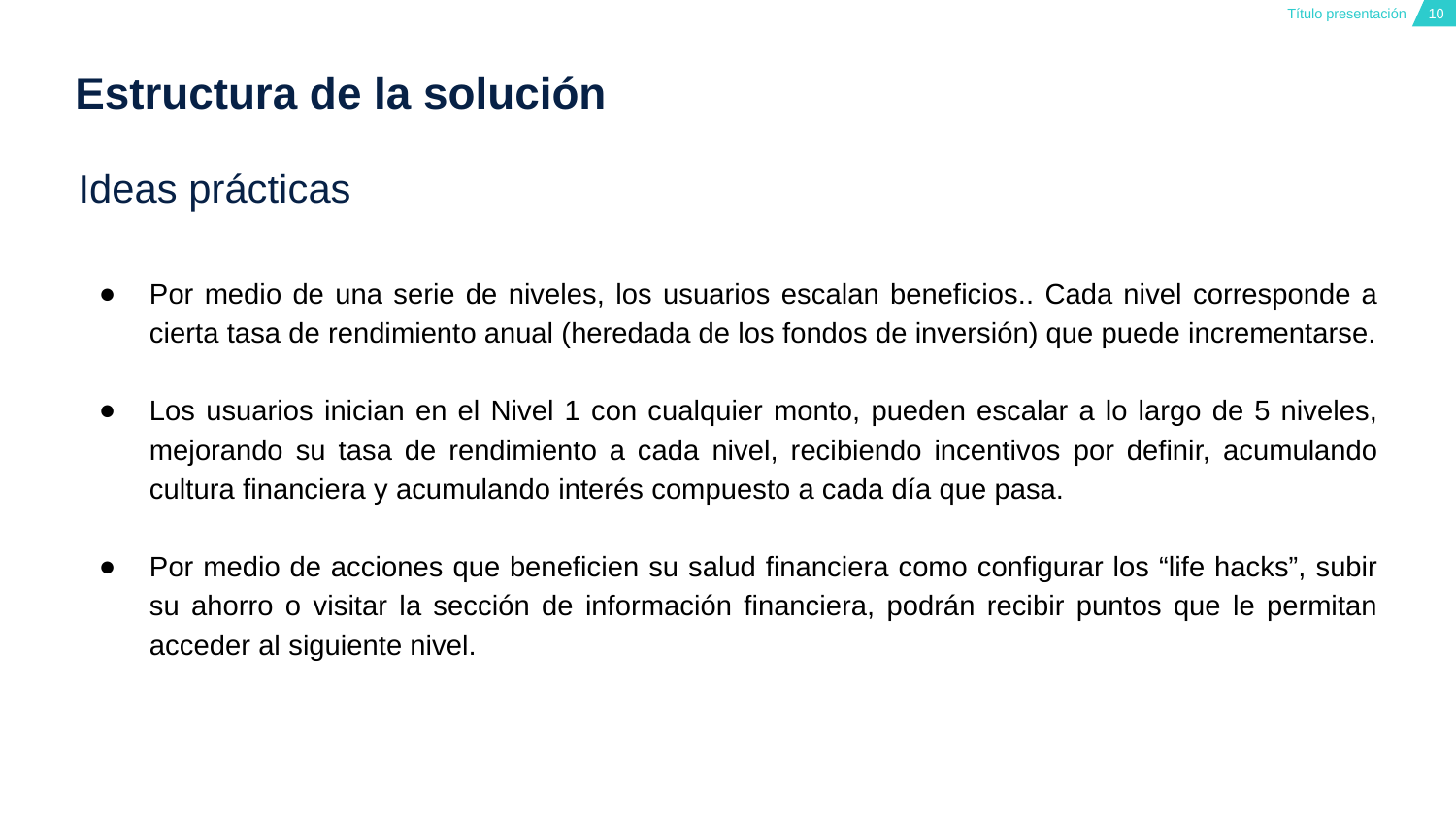

# Estructura de la solución
Ideas prácticas

Por medio de una serie de niveles, los usuarios escalan beneficios.. Cada nivel corresponde a cierta tasa de rendimiento anual (heredada de los fondos de inversión) que puede incrementarse.

Los usuarios inician en el Nivel 1 con cualquier monto, pueden escalar a lo largo de 5 niveles, mejorando su tasa de rendimiento a cada nivel, recibiendo incentivos por definir, acumulando cultura financiera y acumulando interés compuesto a cada día que pasa.

Por medio de acciones que beneficien su salud financiera como configurar los “life hacks”, subir su ahorro o visitar la sección de información financiera, podrán recibir puntos que le permitan acceder al siguiente nivel.